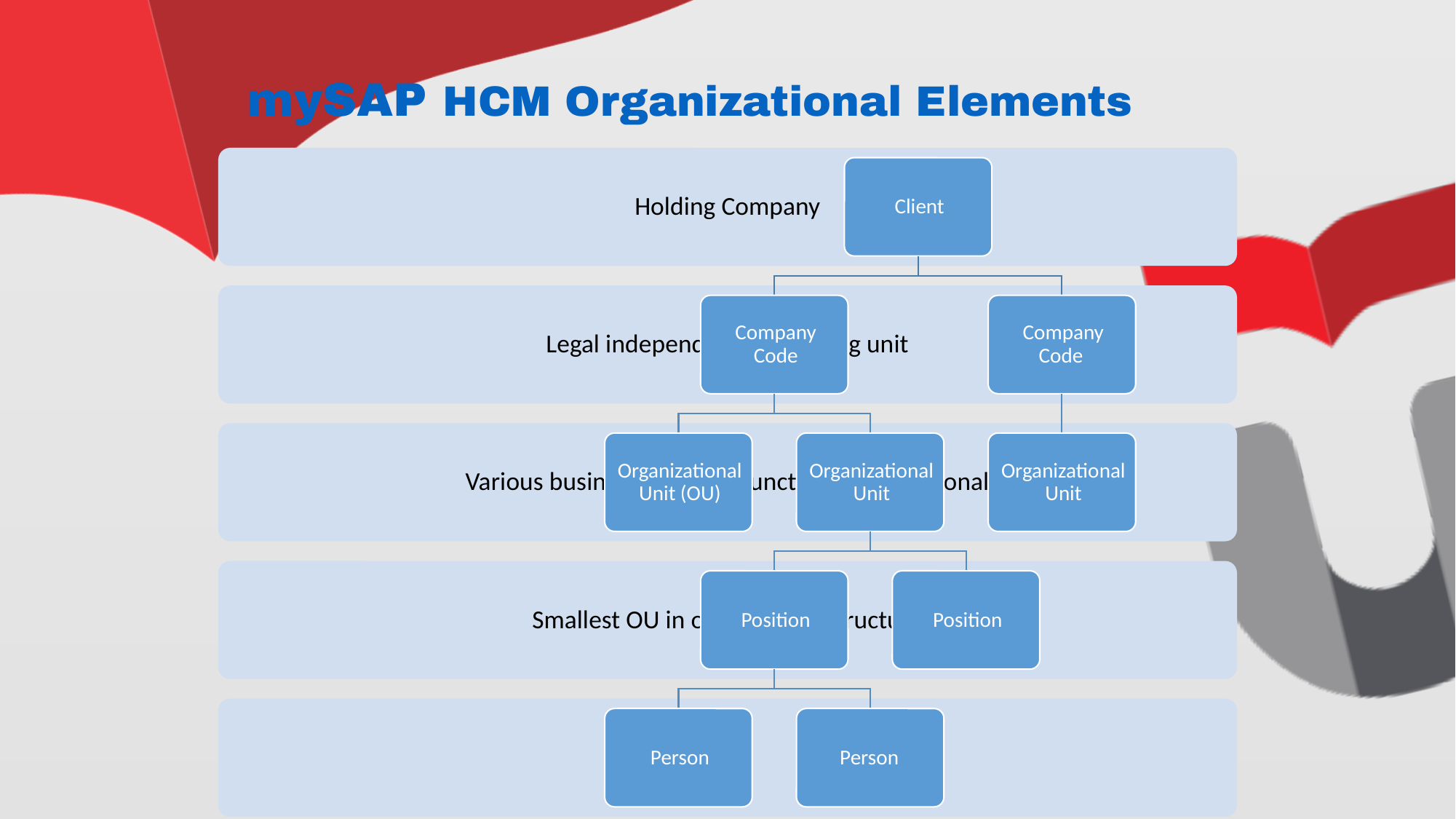

# mySAP HCM Organizational Elements

Smallest OU in organization structure
Various business unit. Eq. Functional and Regional
Legal independent accounting unit
Holding Company
Client
Company Code
Organizational Unit (OU)
Organizational Unit
Position
Person
Person
Position
Company Code
Organizational Unit